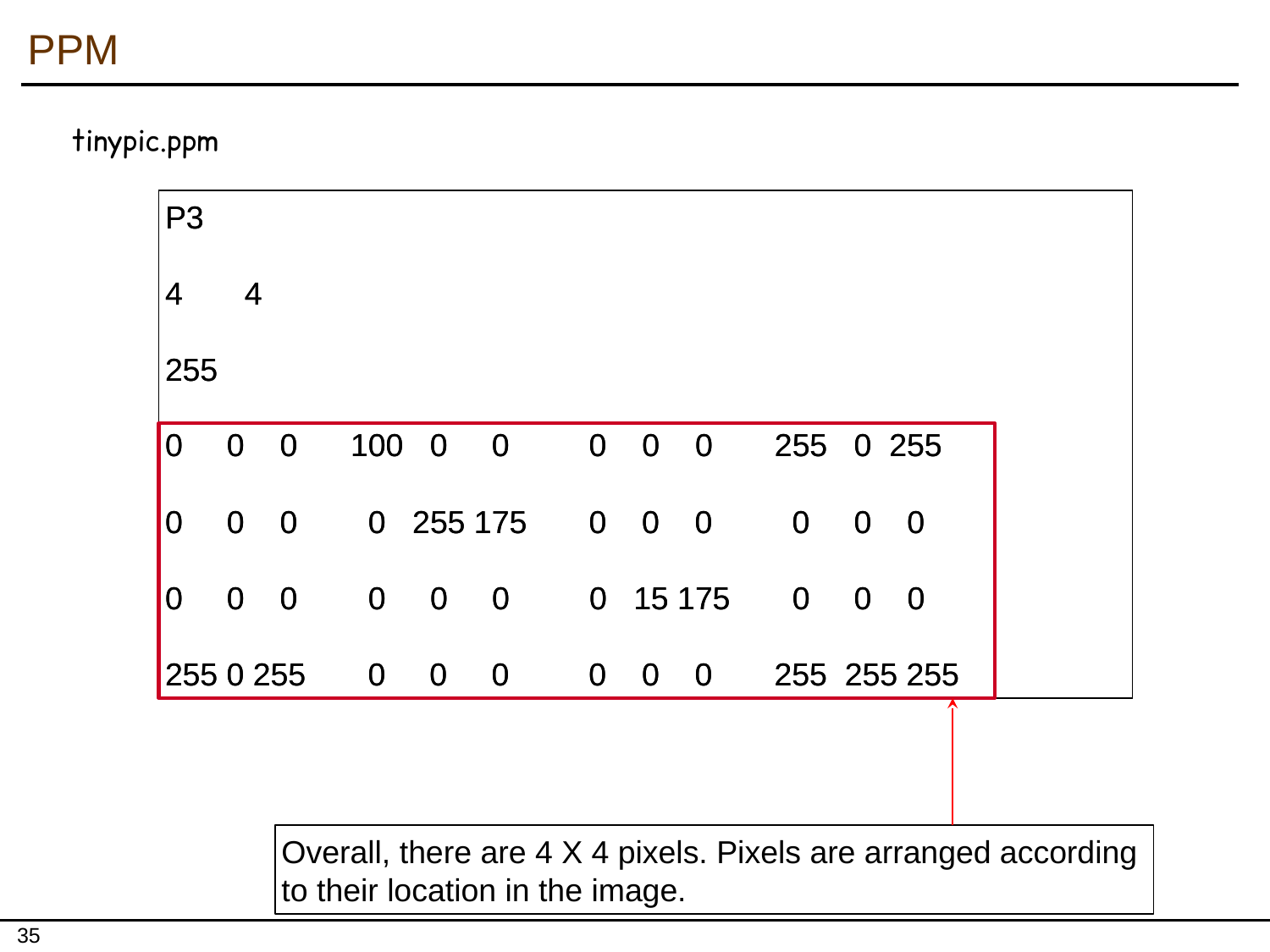

PPM
    tinypic.ppm
P3

4       4

255

0     0    0      100   0     0         0    0    0       255   0  255

0     0    0        0   255 175       0    0    0         0     0    0

0     0    0        0     0     0         0   15 175       0     0    0

255 0 255       0     0     0         0    0    0       255  255 255
P3

4       4

255

0     0    0      100   0     0         0    0    0       255   0  255

0     0    0        0   255 175       0    0    0         0     0    0

0     0    0        0     0     0         0   15 175       0     0    0

255 0 255       0     0     0         0    0    0       255  255 255

Overall, there are 4 X 4 pixels. Pixels are arranged according to their location in the image.
35